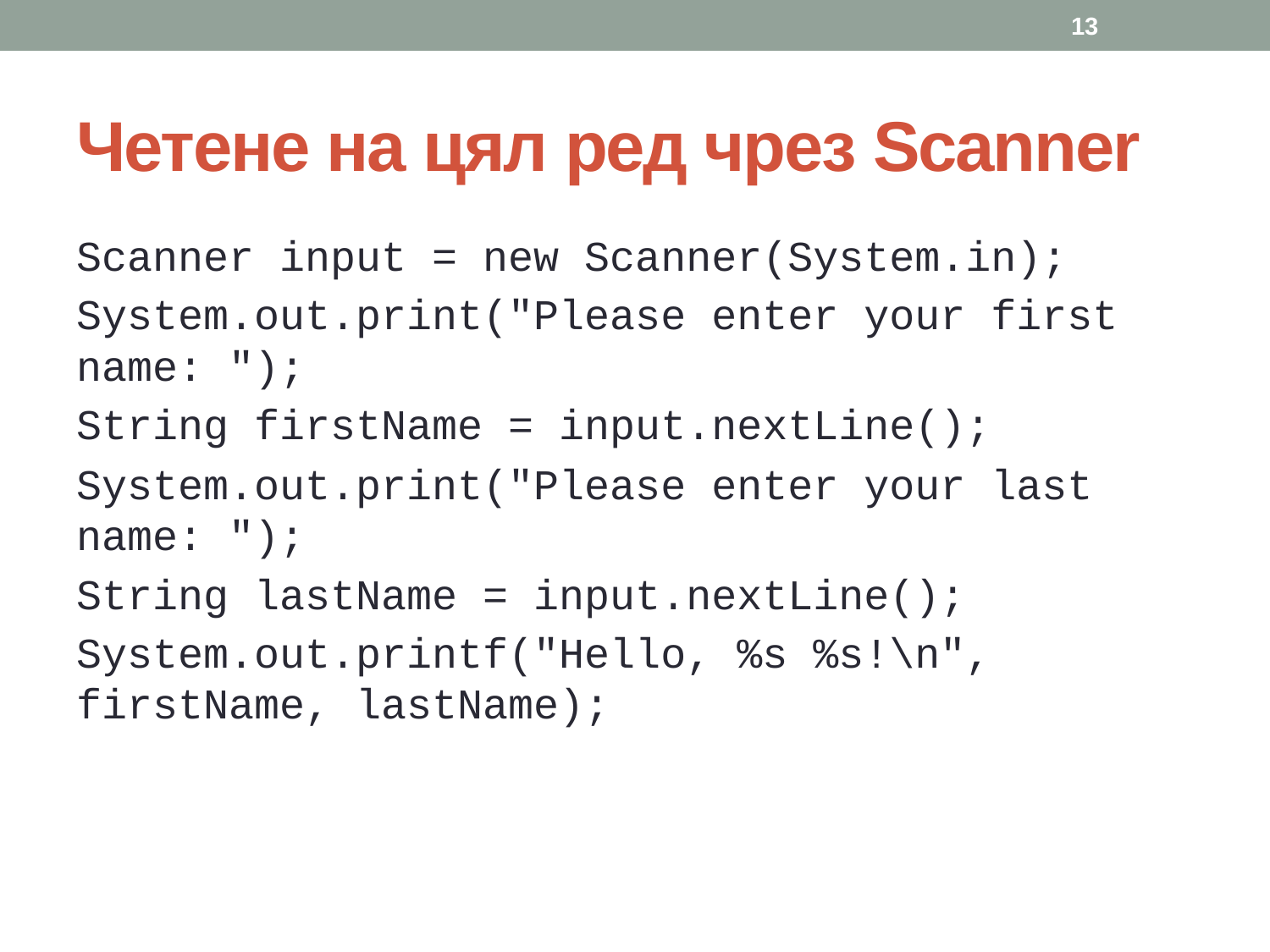

13
# Четене на цял ред чрез Scanner
Scanner input = new Scanner(System.in);
System.out.print("Please enter your first name: ");
String firstName = input.nextLine();
System.out.print("Please enter your last name: ");
String lastName = input.nextLine();
System.out.printf("Hello, %s %s!\n", firstName, lastName);